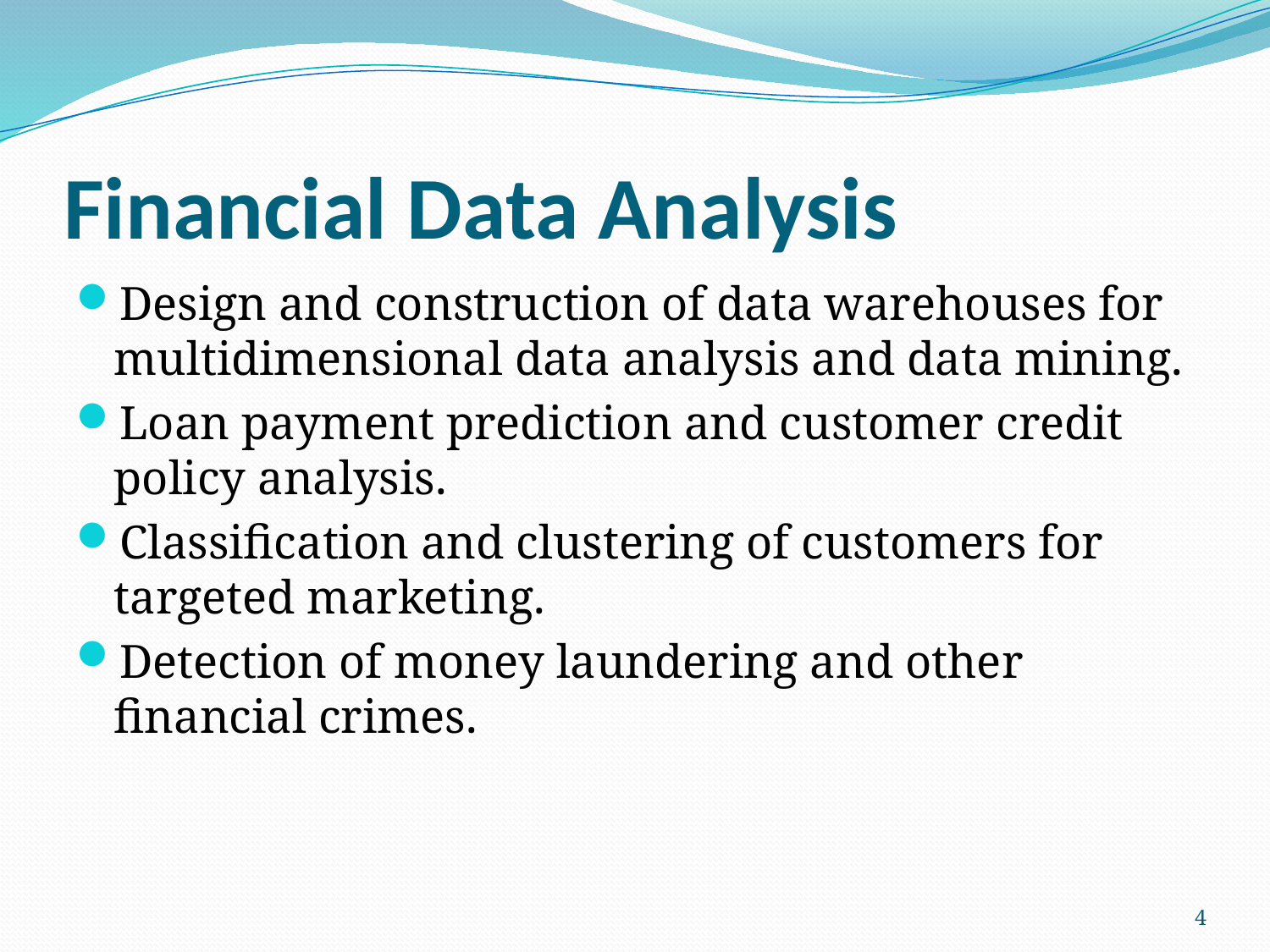

# Financial Data Analysis
Design and construction of data warehouses for multidimensional data analysis and data mining.
Loan payment prediction and customer credit policy analysis.
Classification and clustering of customers for targeted marketing.
Detection of money laundering and other financial crimes.

4